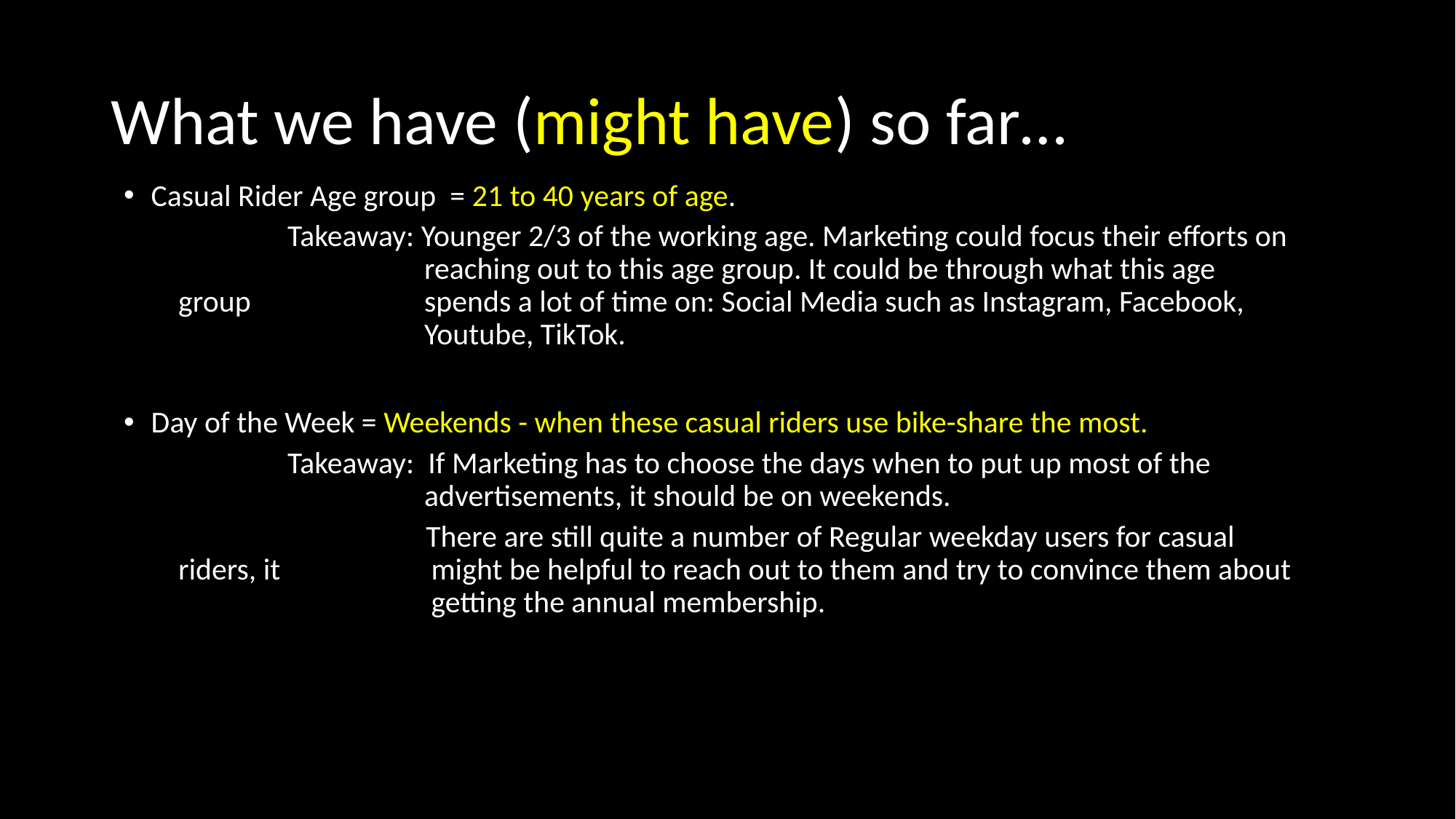

# What we have (might have) so far…
Casual Rider Age group  = 21 to 40 years of age.
	Takeaway: Younger 2/3 of the working age. Marketing could focus their efforts on 		    reaching out to this age group. It could be through what this age group 		    spends a lot of time on: Social Media such as Instagram, Facebook, 		 	    Youtube, TikTok.

Day of the Week = Weekends - when these casual riders use bike-share the most.
	Takeaway:  If Marketing has to choose the days when to put up most of the 			    advertisements, it should be on weekends.
		       There are still quite a number of Regular weekday users for casual riders, it 		     might be helpful to reach out to them and try to convince them about          		     getting the annual membership.